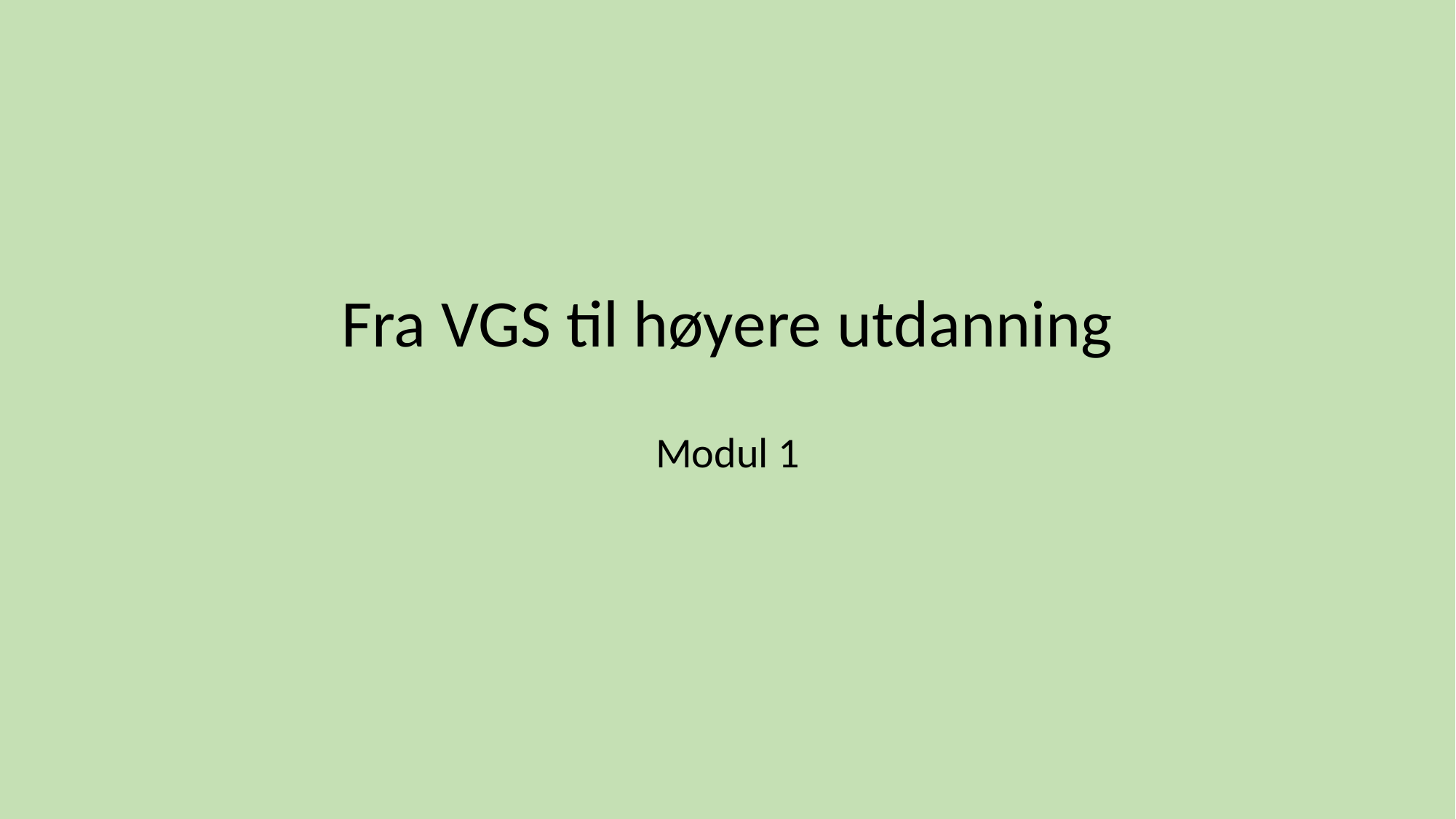

# Fra VGS til høyere utdanning
Modul 1